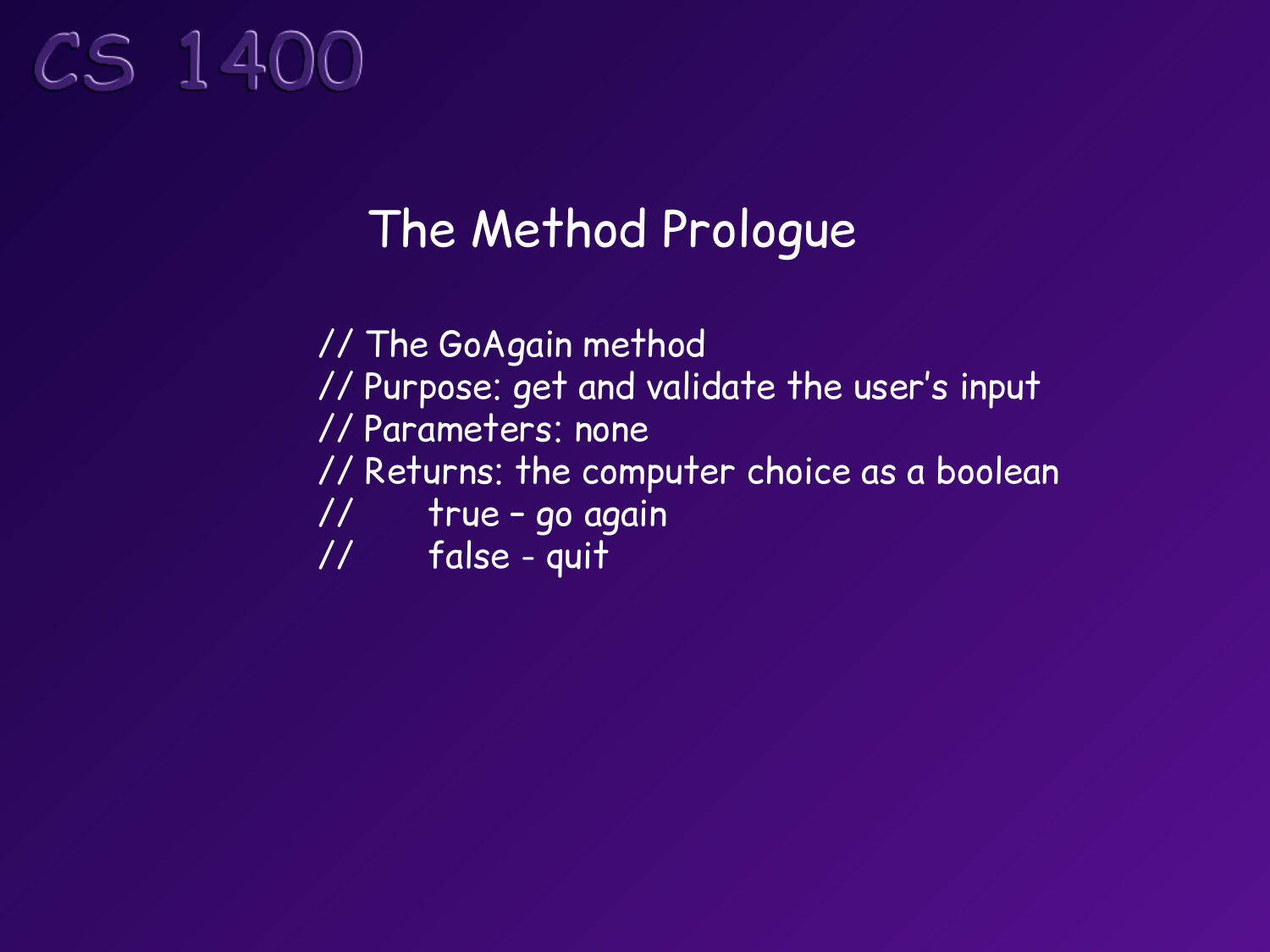

The Method Prologue
// The GoAgain method
// Purpose: get and validate the user’s input
// Parameters: none
// Returns: the computer choice as a boolean
//       true – go again
//       false - quit